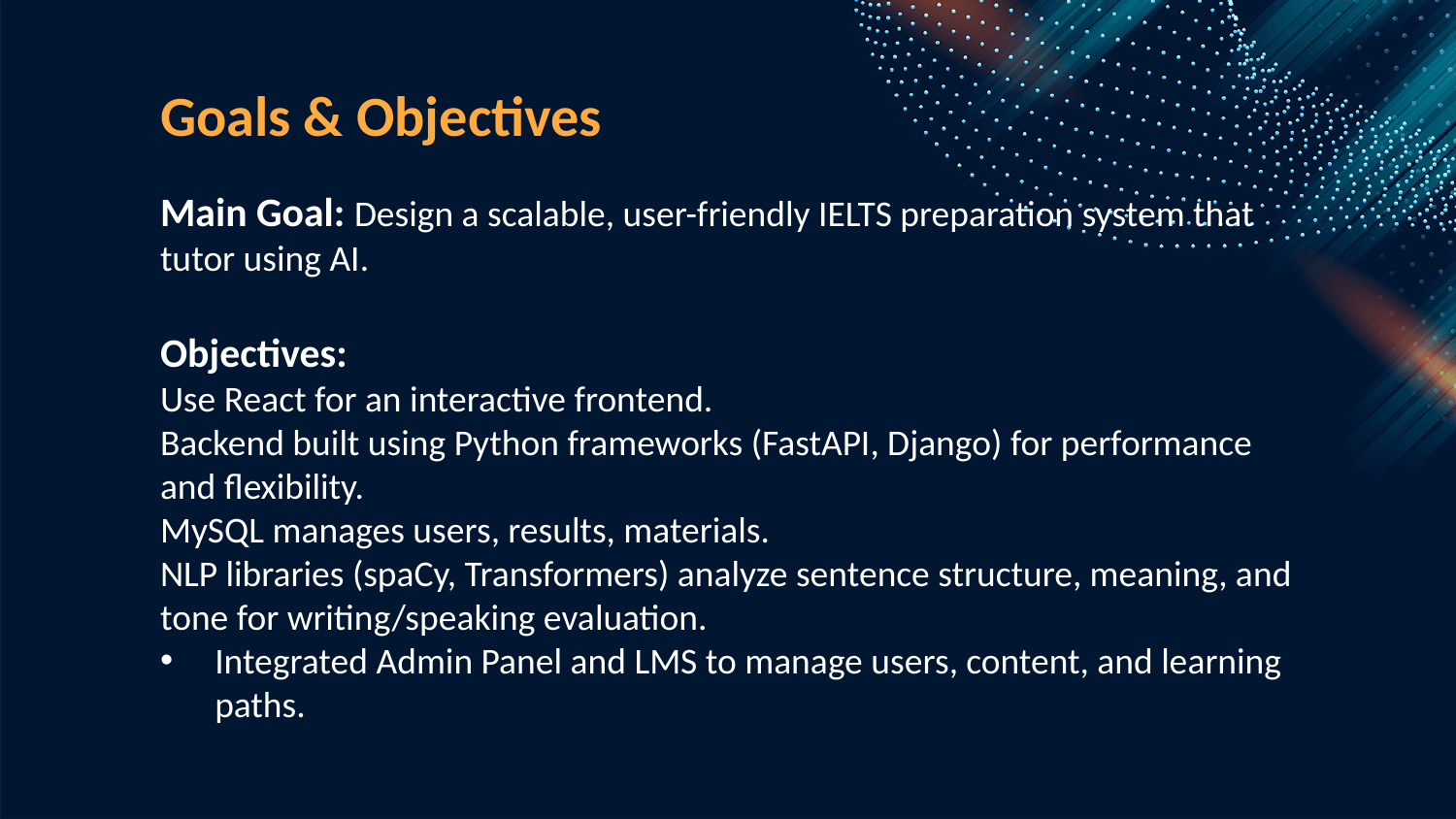

Goals & Objectives
Main Goal: Design a scalable, user-friendly IELTS preparation system that tutor using AI.

Objectives:
Use React for an interactive frontend.
Backend built using Python frameworks (FastAPI, Django) for performance and flexibility.
MySQL manages users, results, materials.
NLP libraries (spaCy, Transformers) analyze sentence structure, meaning, and tone for writing/speaking evaluation.
Integrated Admin Panel and LMS to manage users, content, and learning paths.